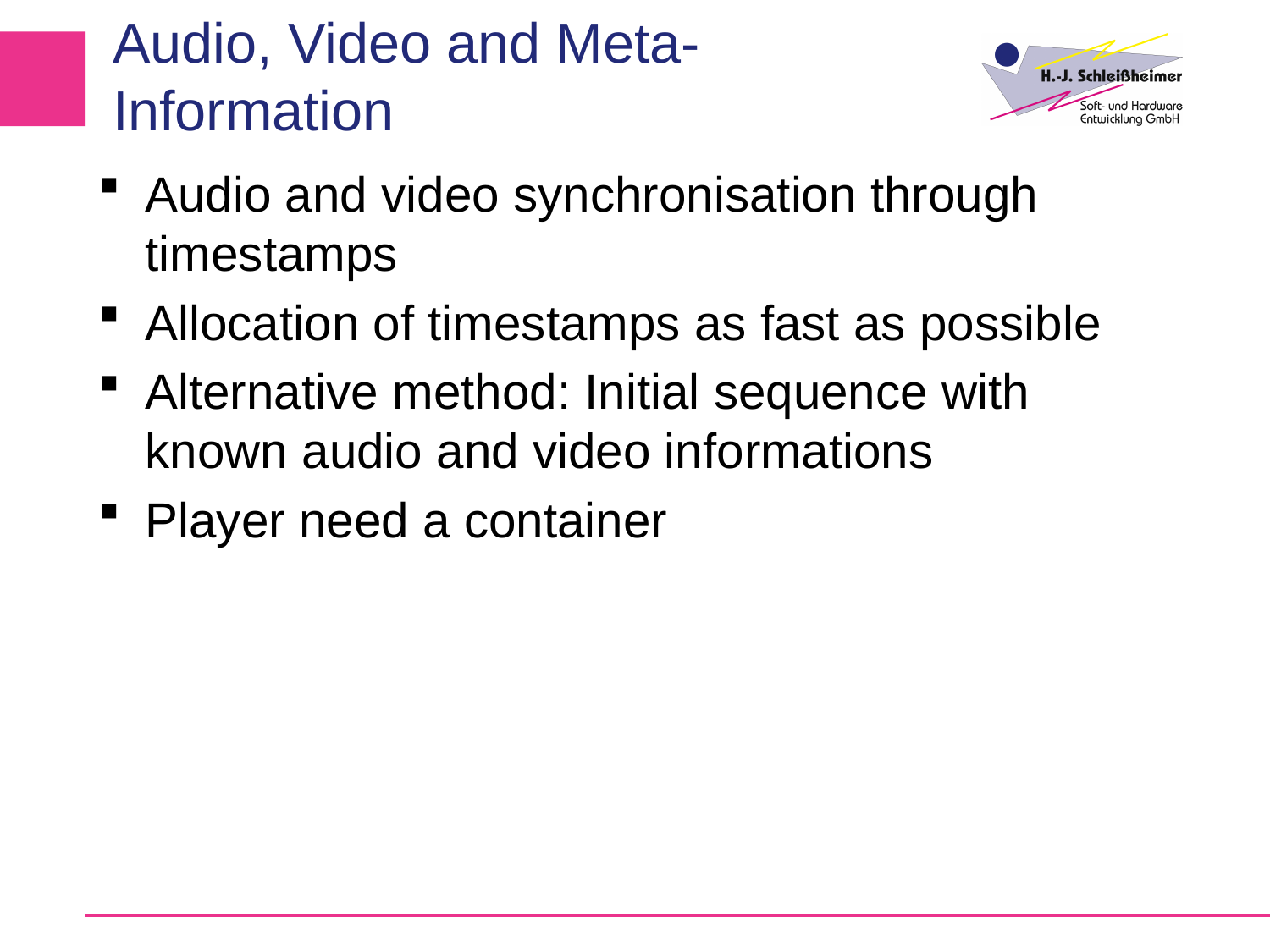

# Audio, Video and Meta-Information
Audio and video synchronisation through timestamps
Allocation of timestamps as fast as possible
Alternative method: Initial sequence with known audio and video informations
Player need a container